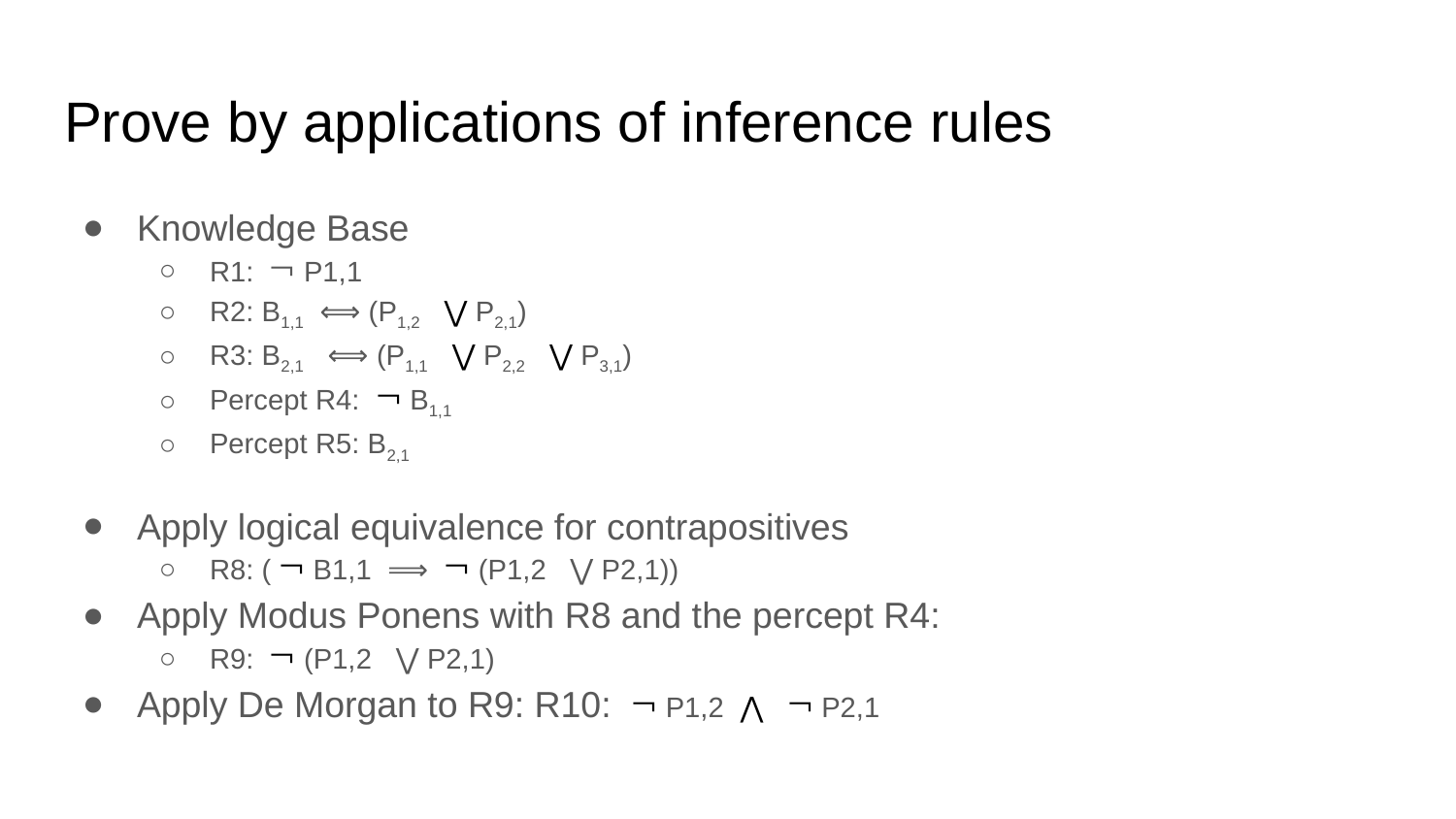

# Prove by applications of inference rules
Knowledge Base
R1: ￢P1,1
R2: B1,1  ⟺ (P1,2   ⋁ P2,1)
R3: B2,1   ⟺ (P1,1   ⋁ P2,2   ⋁ P3,1)
Percept R4: ￢B1,1
Percept R5: B2,1
Apply logical equivalence for contrapositives
R8: (￢B1,1  ⟹ ￢(P1,2   ⋁ P2,1))
Apply Modus Ponens with R8 and the percept R4:
R9: ￢(P1,2   ⋁ P2,1)
Apply De Morgan to R9: R10: ￢P1,2  ⋀  ￢P2,1